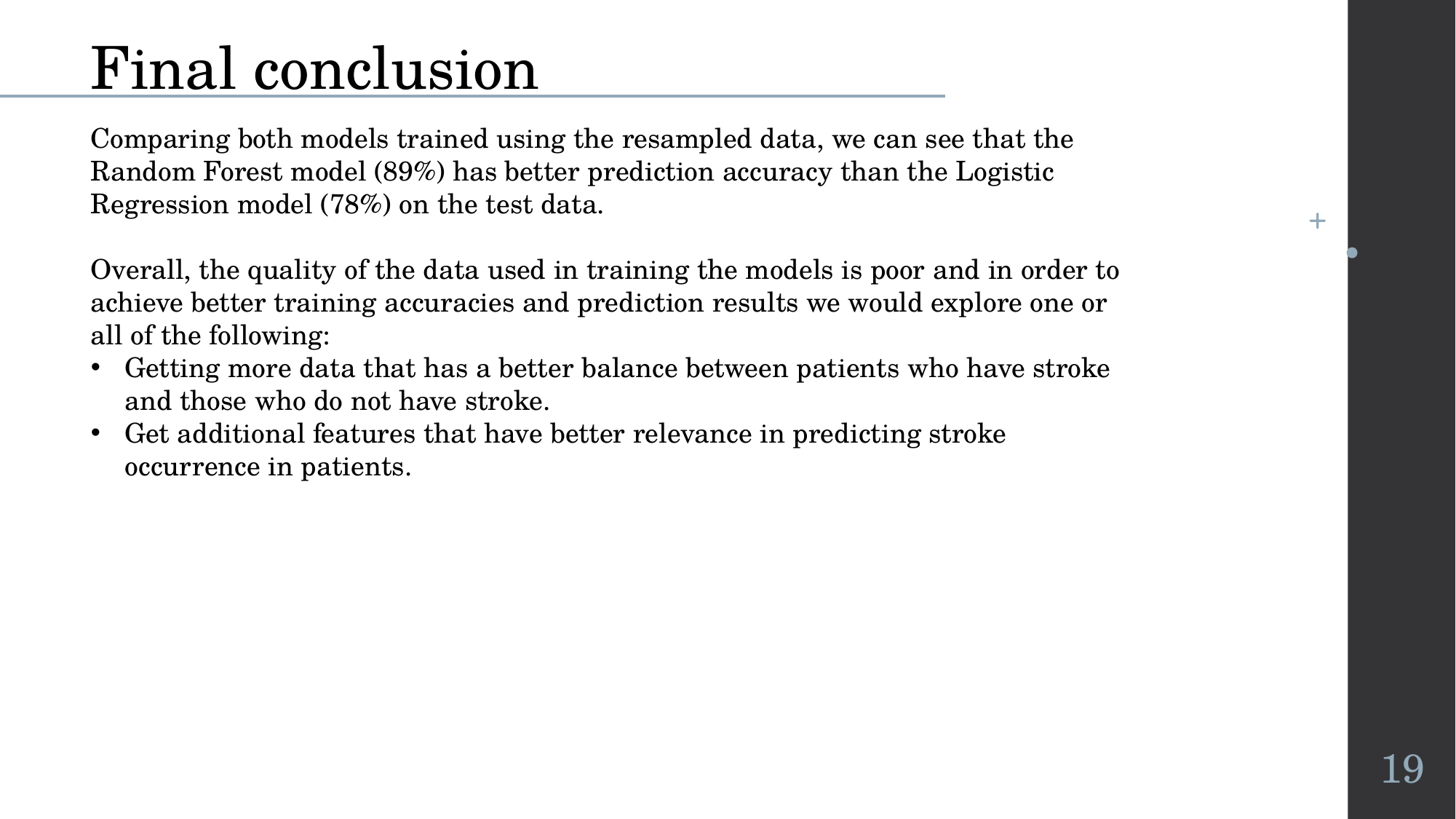

# Final conclusion
Comparing both models trained using the resampled data, we can see that the Random Forest model (89%) has better prediction accuracy than the Logistic Regression model (78%) on the test data.

Overall, the quality of the data used in training the models is poor and in order to achieve better training accuracies and prediction results we would explore one or all of the following:
Getting more data that has a better balance between patients who have stroke and those who do not have stroke.
Get additional features that have better relevance in predicting stroke occurrence in patients.
19